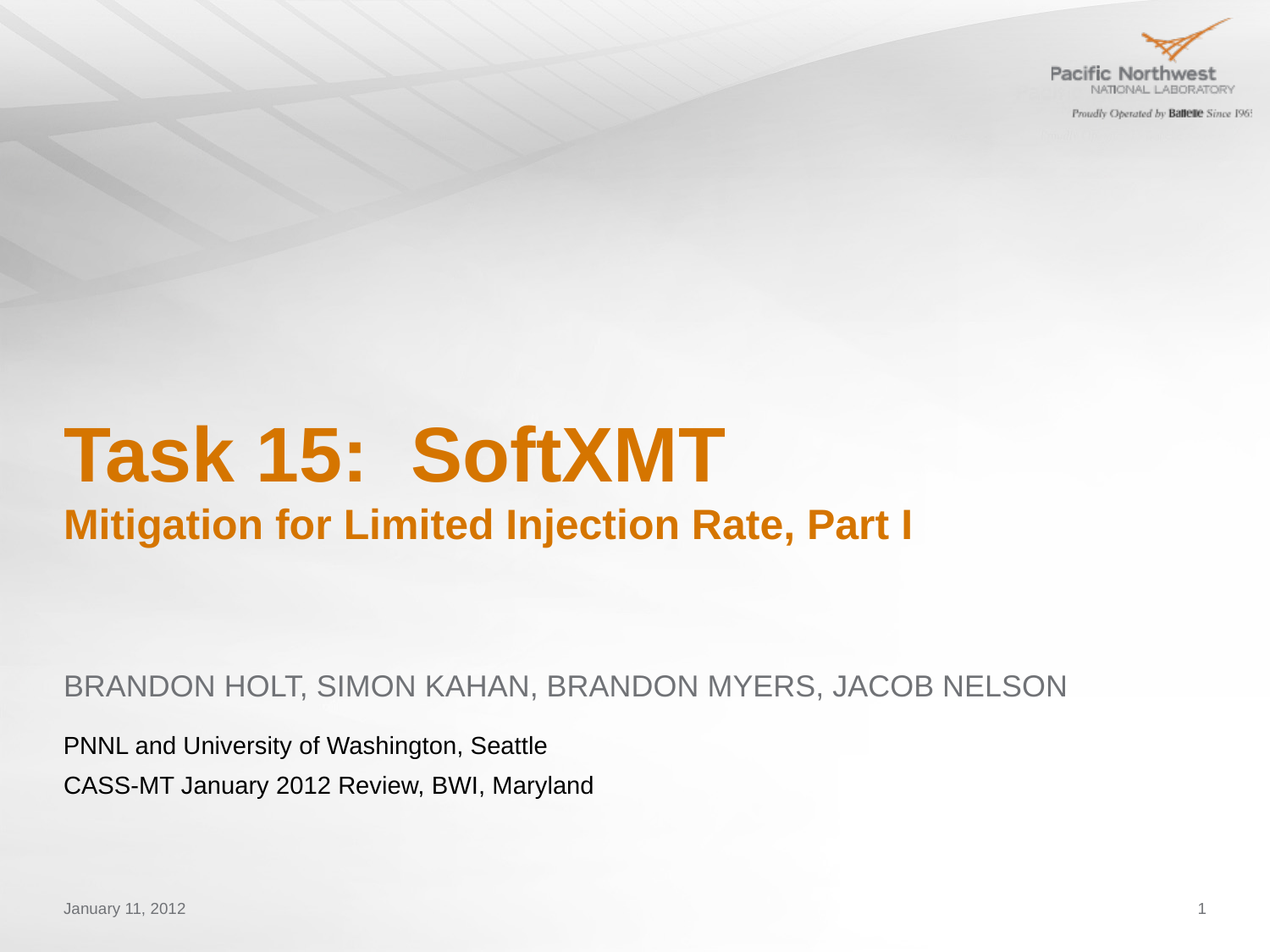

# Task 15:  SoftXMT Mitigation for Limited Injection Rate, Part I
Brandon Holt, Simon Kahan, Brandon myers, Jacob nelson
PNNL and University of Washington, Seattle
CASS-MT January 2012 Review, BWI, Maryland
January 11, 2012

1